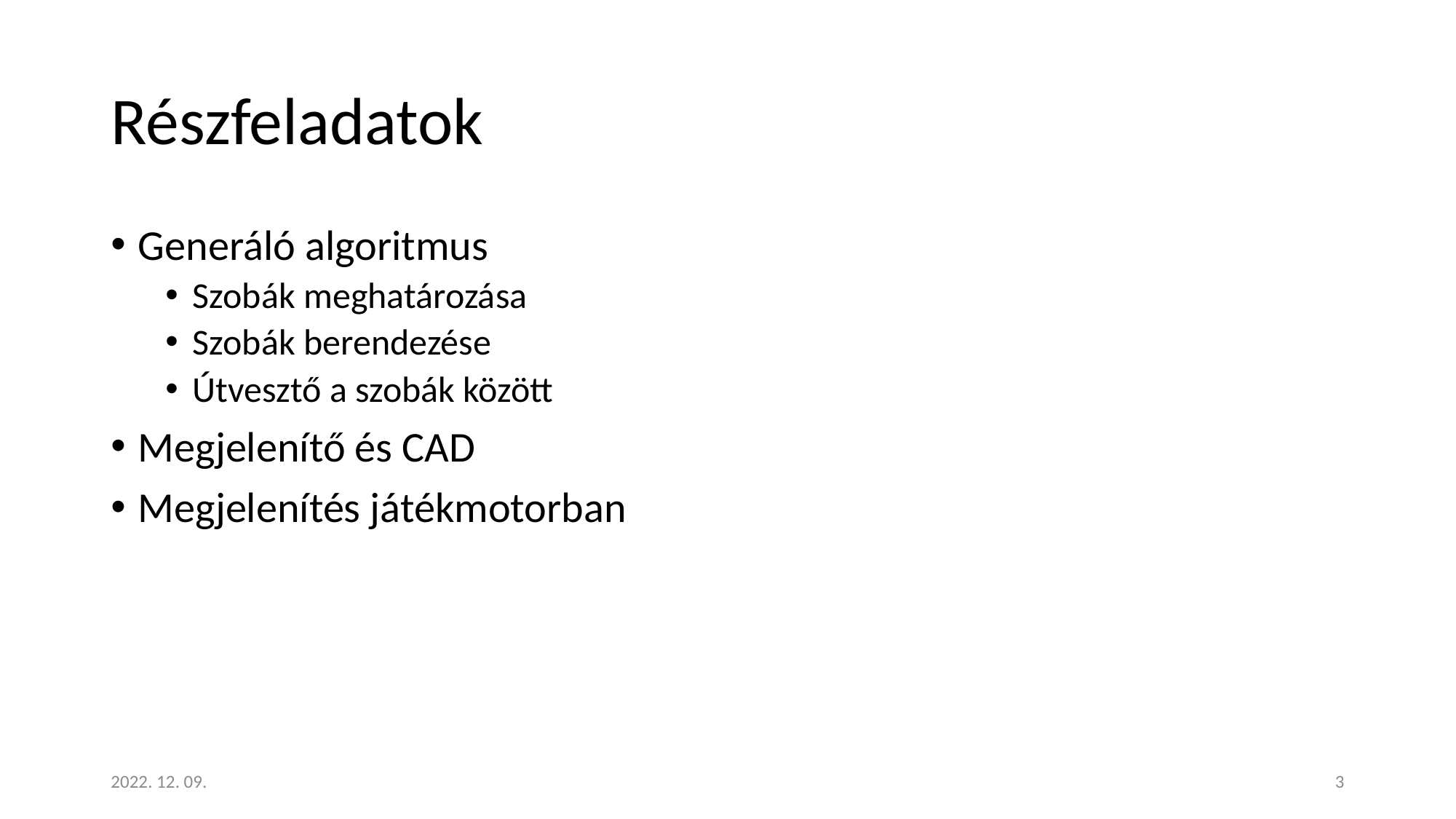

# Részfeladatok
Generáló algoritmus
Szobák meghatározása
Szobák berendezése
Útvesztő a szobák között
Megjelenítő és CAD
Megjelenítés játékmotorban
2022. 12. 09.
3